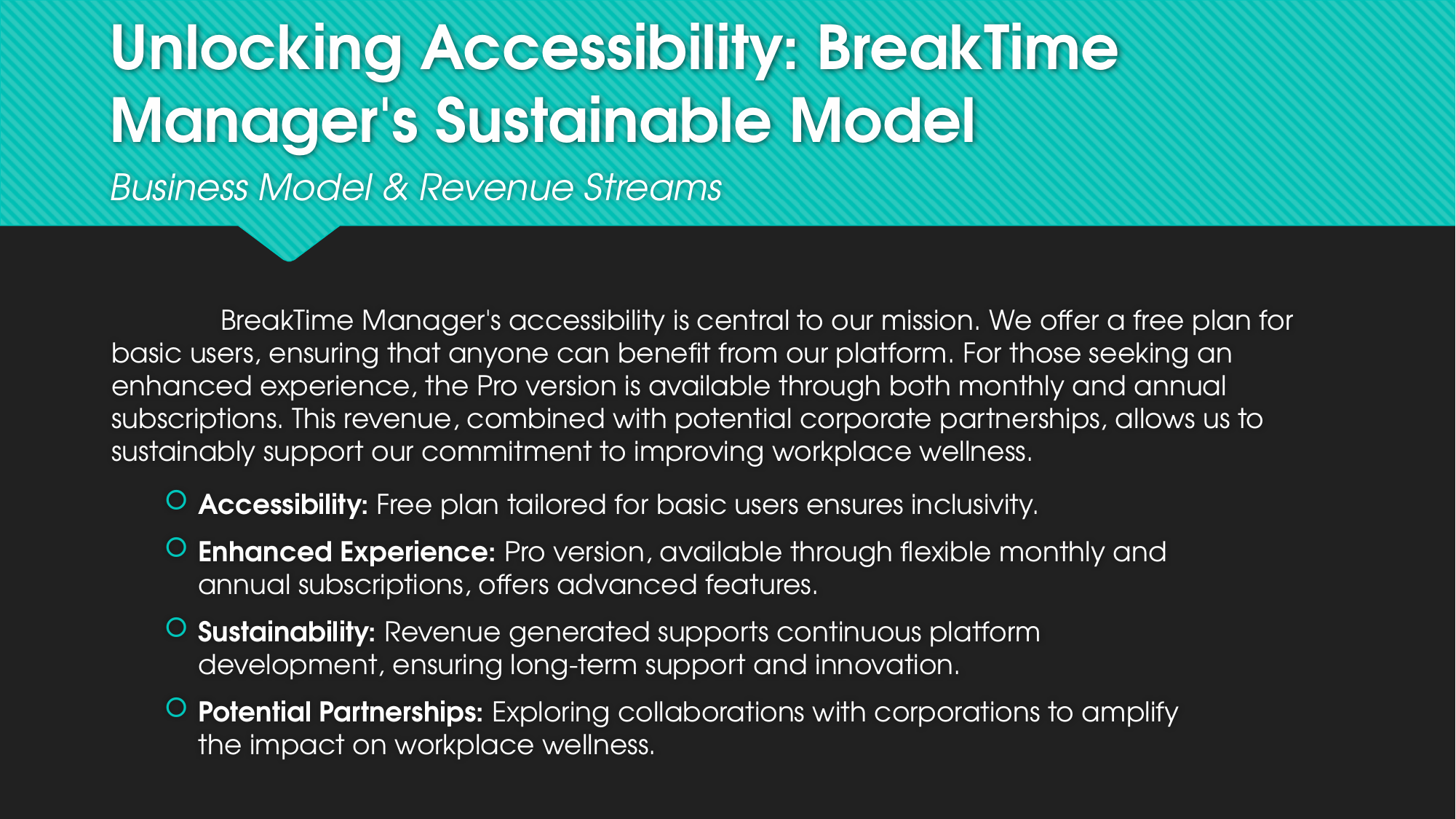

# Unlocking Accessibility: BreakTime Manager's Sustainable Model
Business Model & Revenue Streams
	BreakTime Manager's accessibility is central to our mission. We offer a free plan for basic users, ensuring that anyone can benefit from our platform. For those seeking an enhanced experience, the Pro version is available through both monthly and annual subscriptions. This revenue, combined with potential corporate partnerships, allows us to sustainably support our commitment to improving workplace wellness.
Accessibility: Free plan tailored for basic users ensures inclusivity.
Enhanced Experience: Pro version, available through flexible monthly and annual subscriptions, offers advanced features.
Sustainability: Revenue generated supports continuous platform development, ensuring long-term support and innovation.
Potential Partnerships: Exploring collaborations with corporations to amplify the impact on workplace wellness.